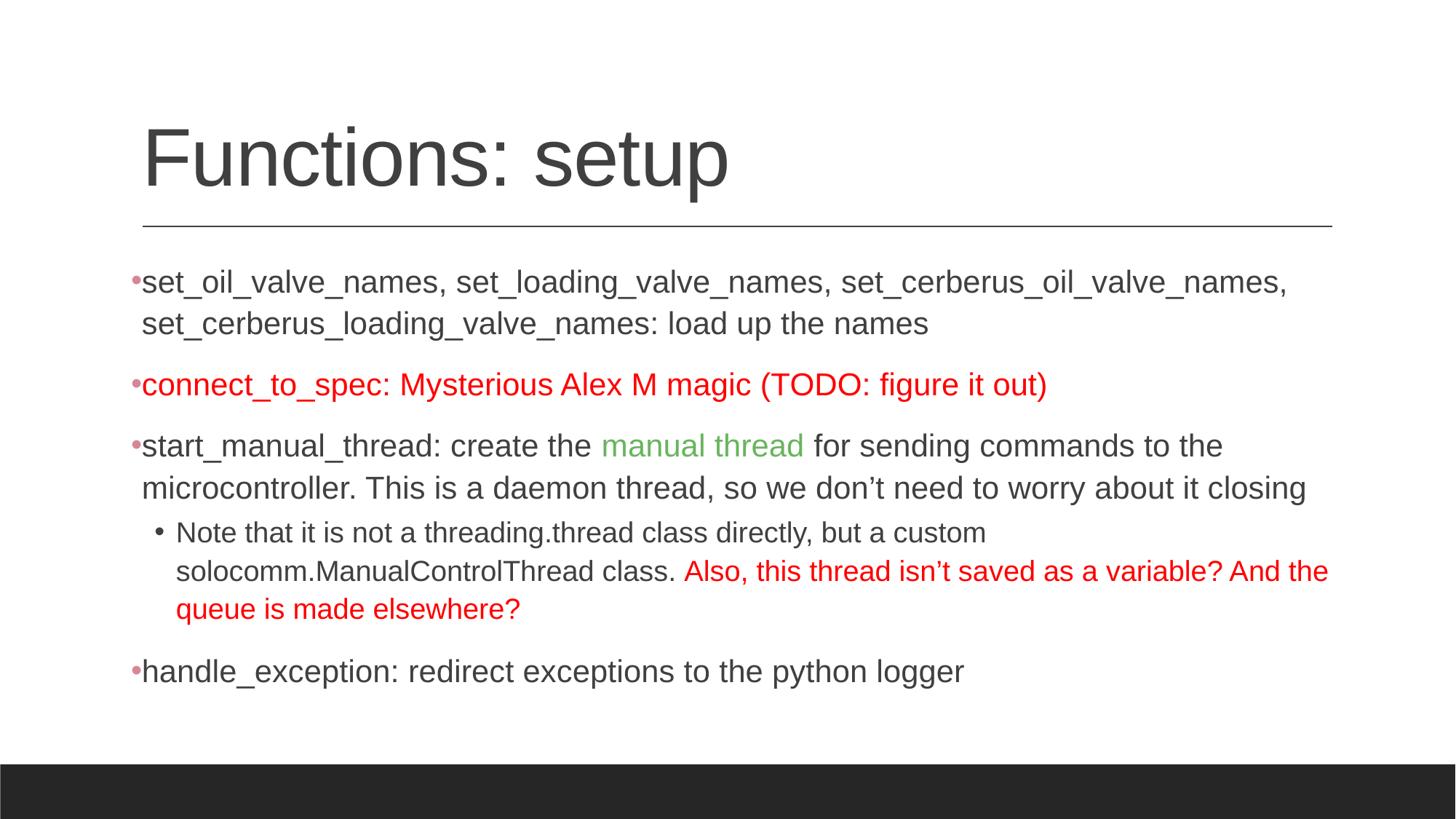

# Functions: setup
set_oil_valve_names, set_loading_valve_names, set_cerberus_oil_valve_names, set_cerberus_loading_valve_names: load up the names
connect_to_spec: Mysterious Alex M magic (TODO: figure it out)
start_manual_thread: create the manual thread for sending commands to the microcontroller. This is a daemon thread, so we don’t need to worry about it closing
Note that it is not a threading.thread class directly, but a custom solocomm.ManualControlThread class. Also, this thread isn’t saved as a variable? And the queue is made elsewhere?
handle_exception: redirect exceptions to the python logger